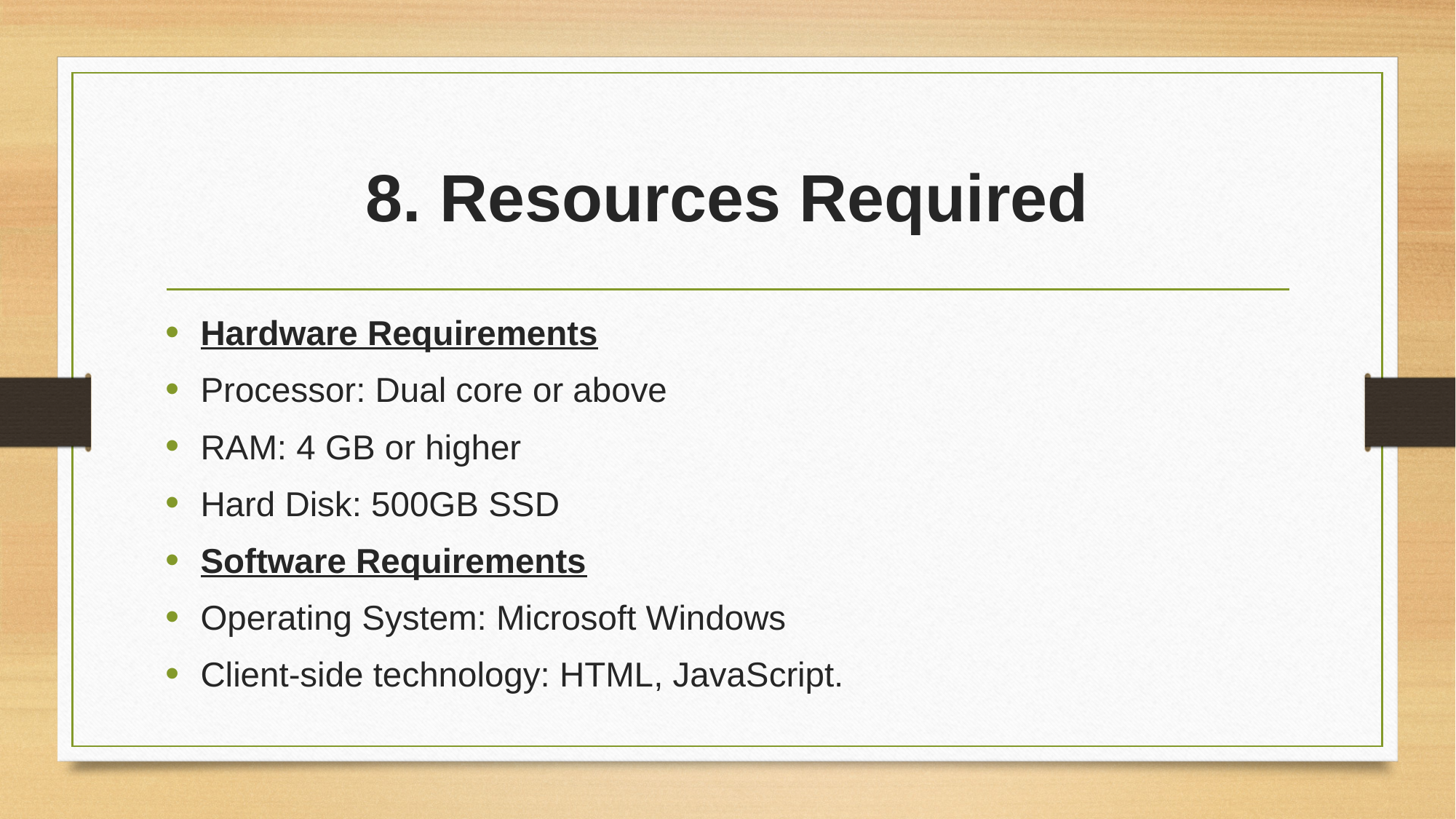

# 8. Resources Required
Hardware Requirements
Processor: Dual core or above
RAM: 4 GB or higher
Hard Disk: 500GB SSD
Software Requirements
Operating System: Microsoft Windows
Client-side technology: HTML, JavaScript.